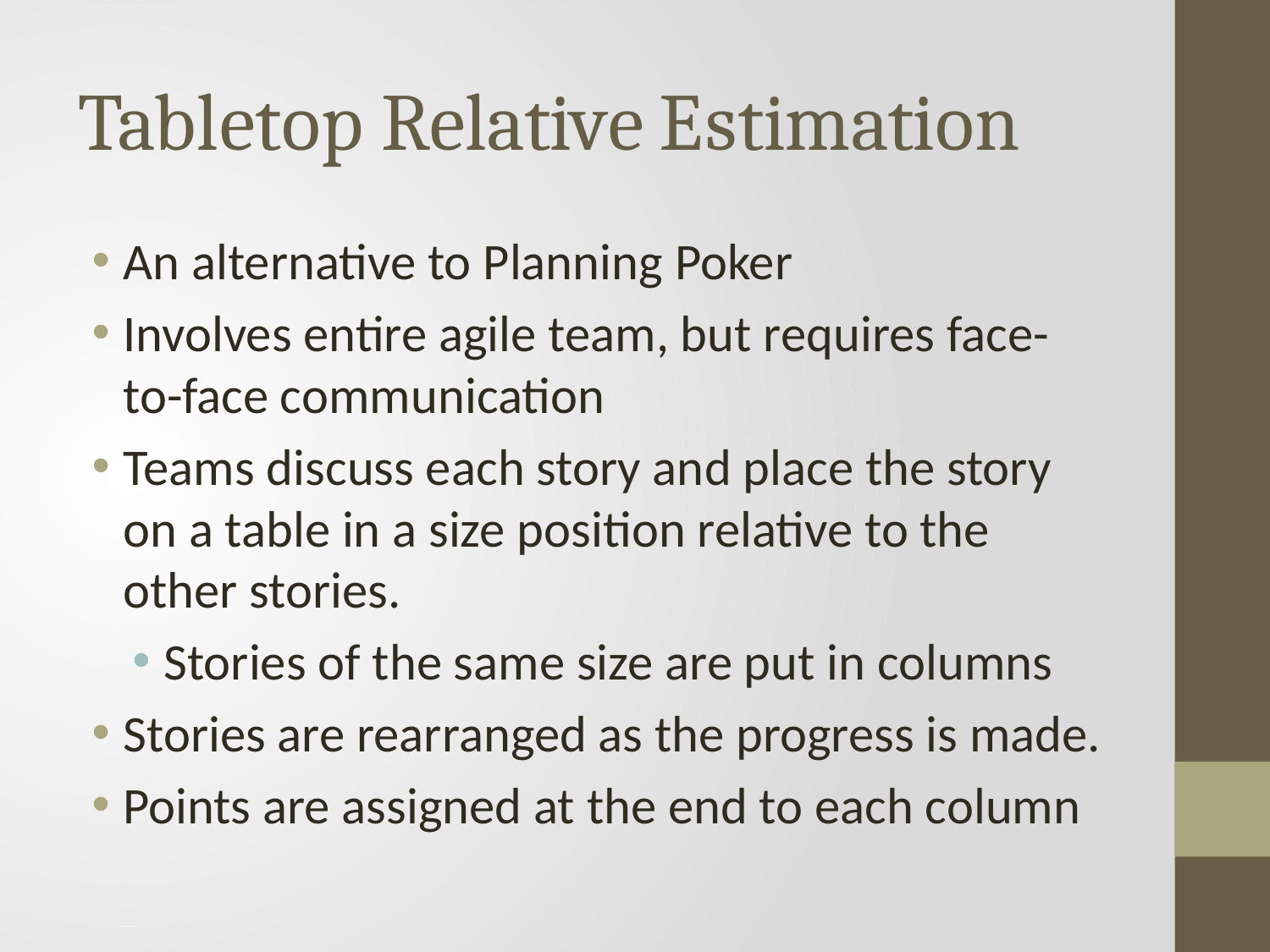

# Tabletop Relative Estimation
An alternative to Planning Poker
Involves entire agile team, but requires face-to-face communication
Teams discuss each story and place the story on a table in a size position relative to the other stories.
Stories of the same size are put in columns
Stories are rearranged as the progress is made.
Points are assigned at the end to each column